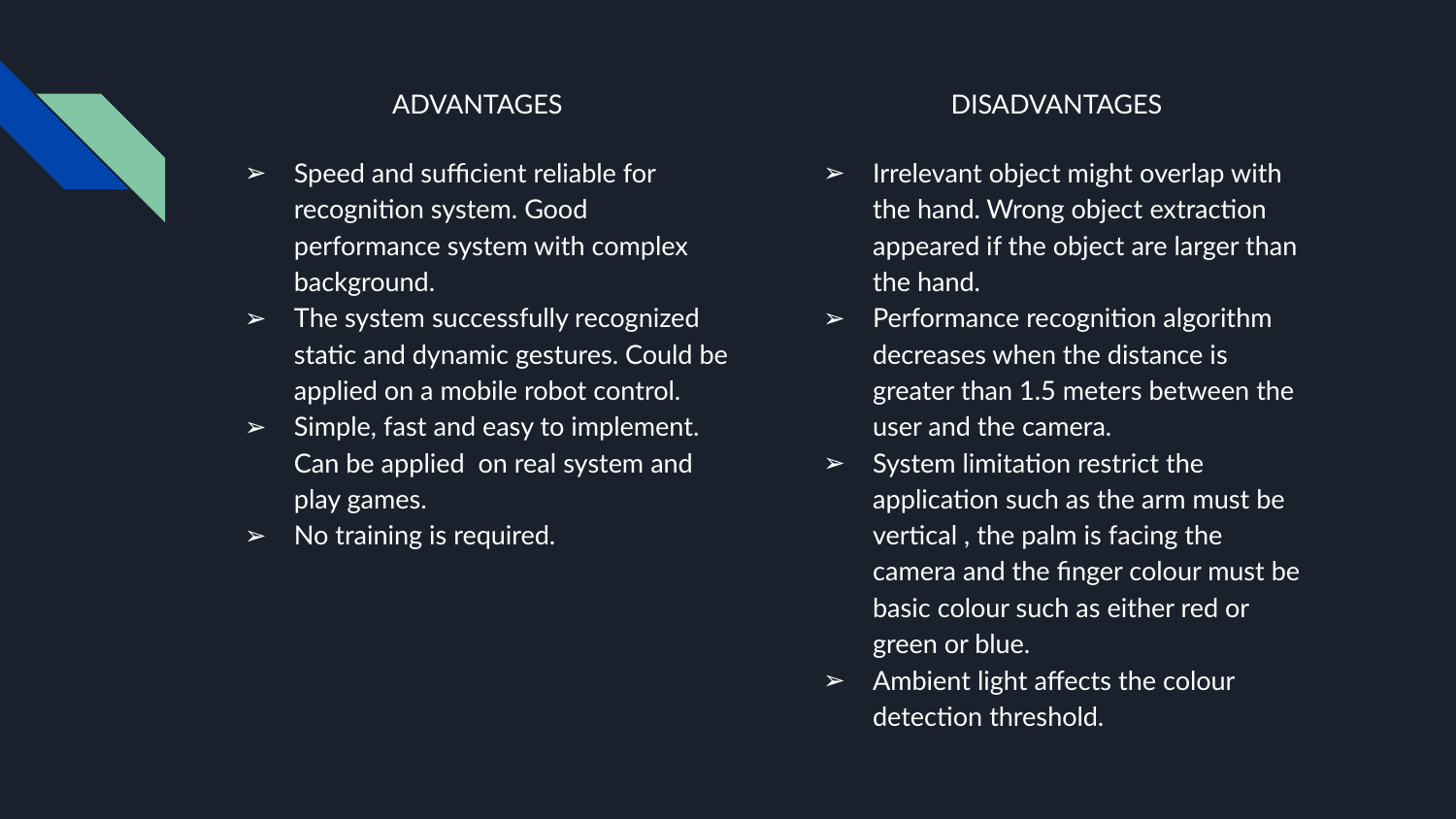

ADVANTAGES
Speed and sufficient reliable for recognition system. Good performance system with complex background.
The system successfully recognized static and dynamic gestures. Could be applied on a mobile robot control.
Simple, fast and easy to implement. Can be applied  on real system and play games.
No training is required.
DISADVANTAGES
Irrelevant object might overlap with the hand. Wrong object extraction appeared if the object are larger than the hand.
Performance recognition algorithm decreases when the distance is greater than 1.5 meters between the user and the camera.
System limitation restrict the application such as the arm must be vertical , the palm is facing the camera and the finger colour must be basic colour such as either red or green or blue.
Ambient light affects the colour detection threshold.